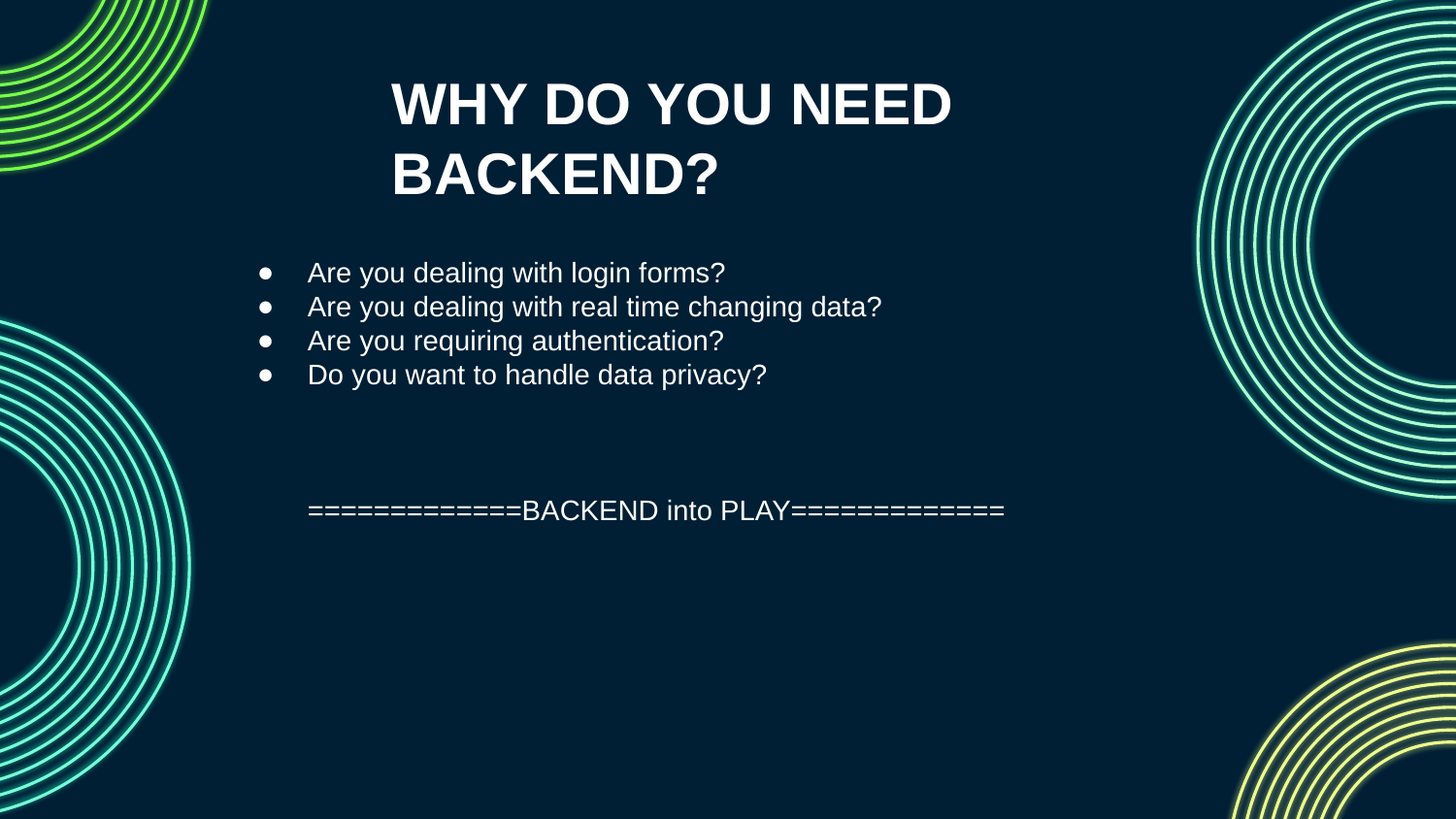

WHY DO YOU NEED BACKEND?

Are you dealing with login forms?
Are you dealing with real time changing data?
Are you requiring authentication?
Do you want to handle data privacy?

=============BACKEND into PLAY=============